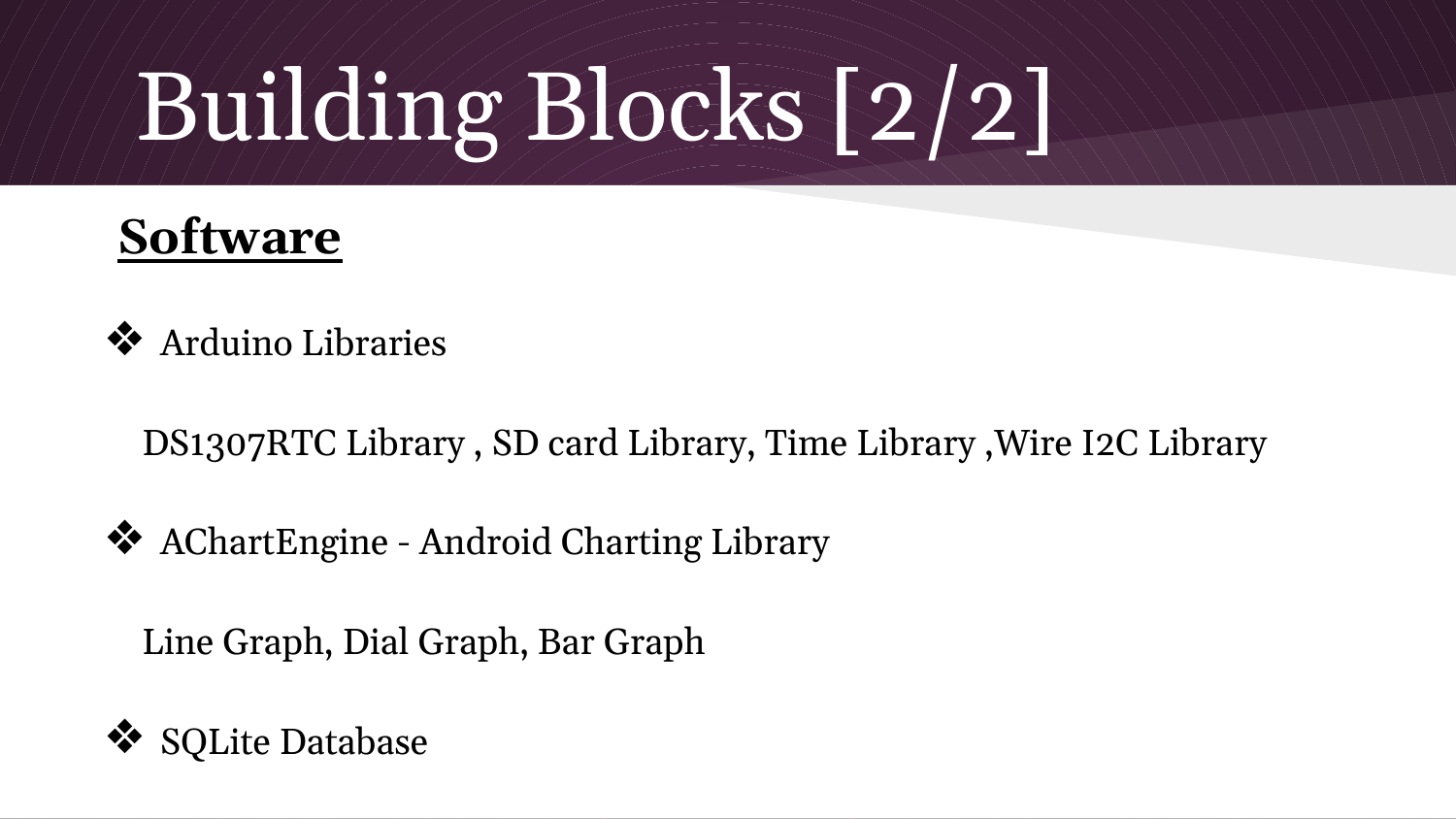

# Building Blocks [2/2]
Software
Arduino Libraries
	DS1307RTC Library , SD card Library, Time Library ,Wire I2C Library
AChartEngine - Android Charting Library
	Line Graph, Dial Graph, Bar Graph
SQLite Database